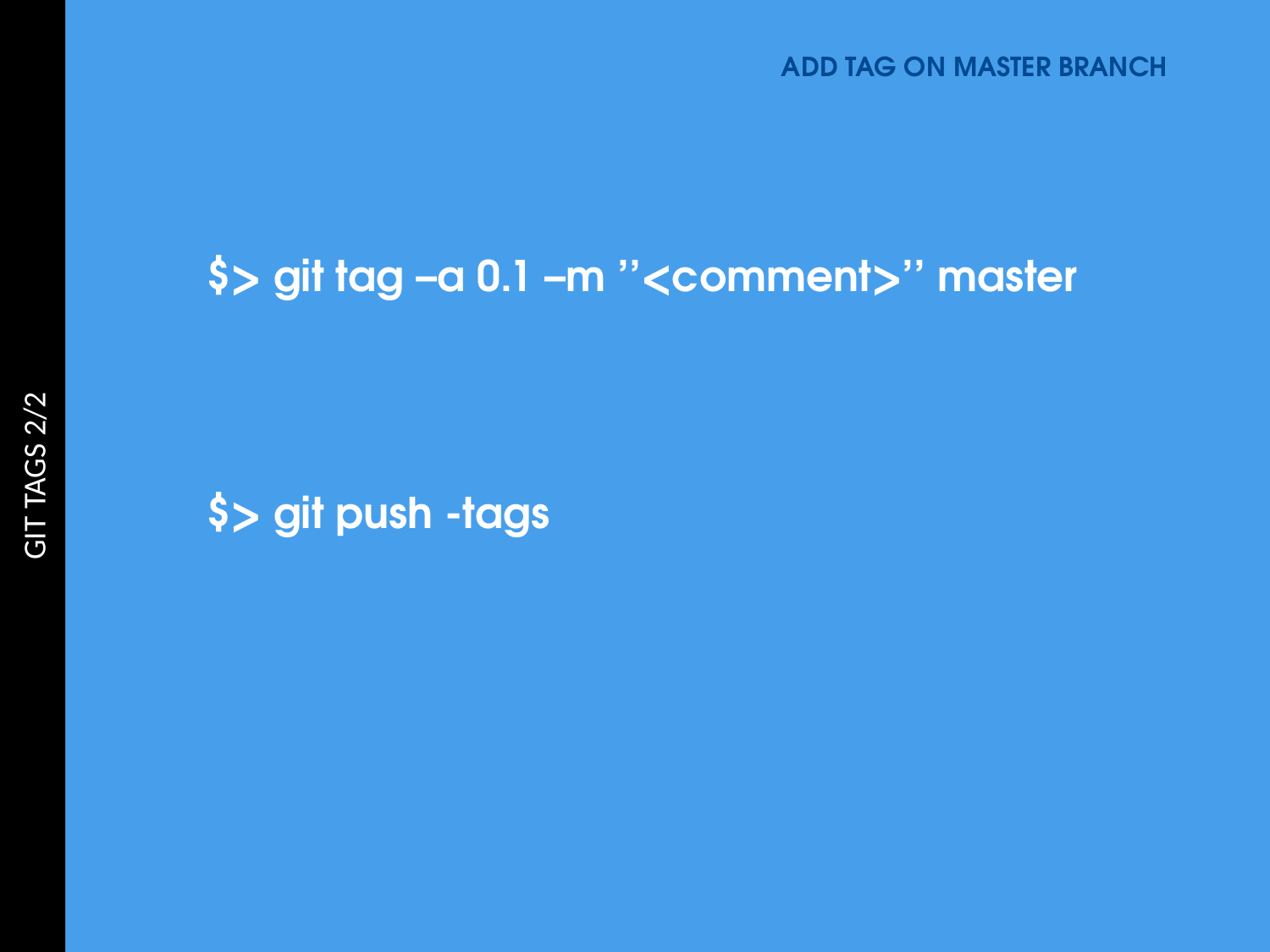

GIT TAGS 2/2
# ADD TAG ON MASTER BRANCH
a tag on master:
$> git tag –a 0.1 –m ’’<comment>’’ master

$> git push -tags